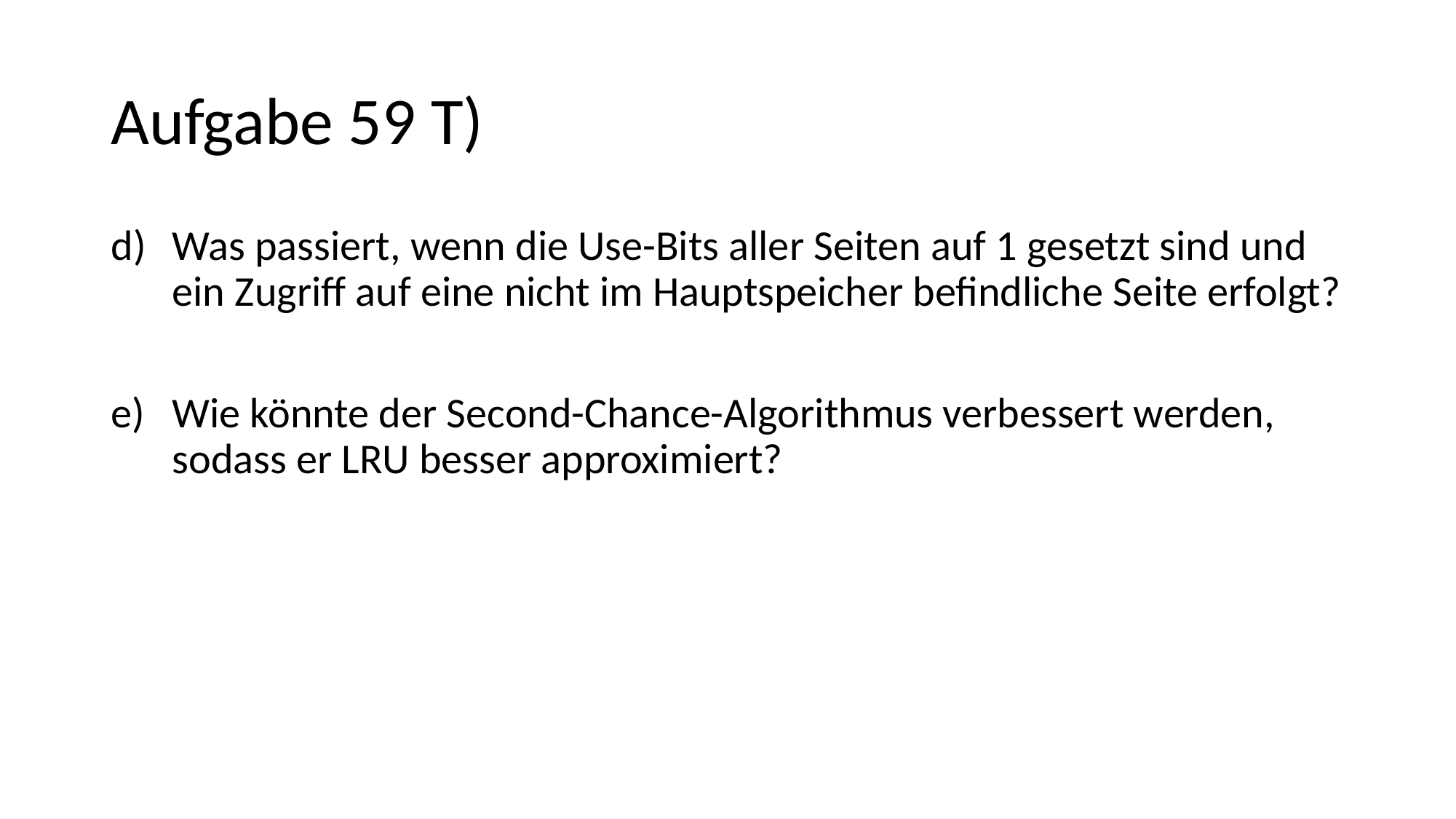

# Aufgabe 59 T)
Was passiert, wenn die Use-Bits aller Seiten auf 1 gesetzt sind und ein Zugriff auf eine nicht im Hauptspeicher befindliche Seite erfolgt?

Wie könnte der Second-Chance-Algorithmus verbessert werden, sodass er LRU besser approximiert?